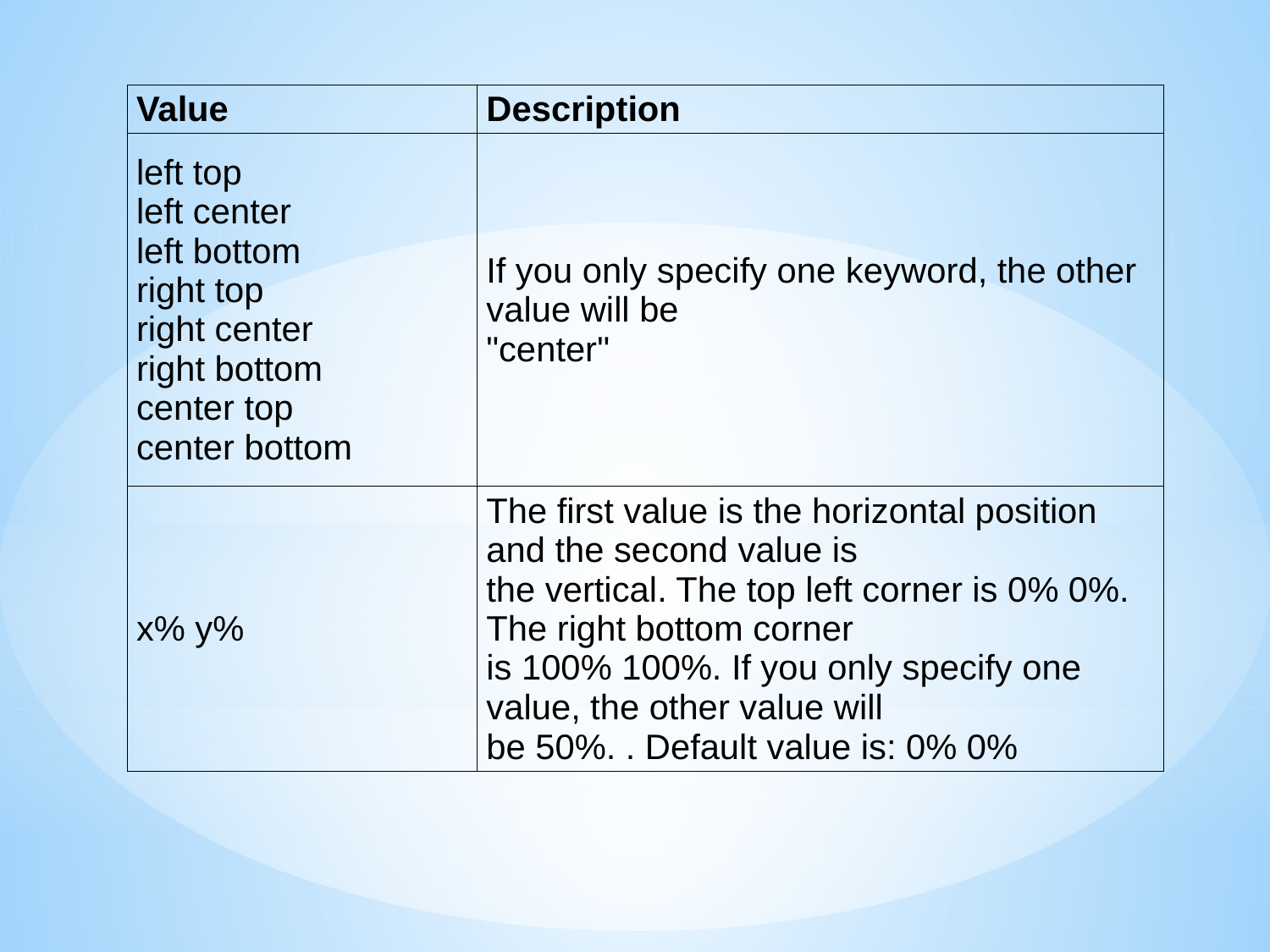

| Value | Description |
| --- | --- |
| left top left center left bottom right top right center right bottom center top center bottom | If you only specify one keyword, the other value will be "center" |
| x% y% | The first value is the horizontal position and the second value is the vertical. The top left corner is 0% 0%. The right bottom corner is 100% 100%. If you only specify one value, the other value will be 50%. . Default value is: 0% 0% |